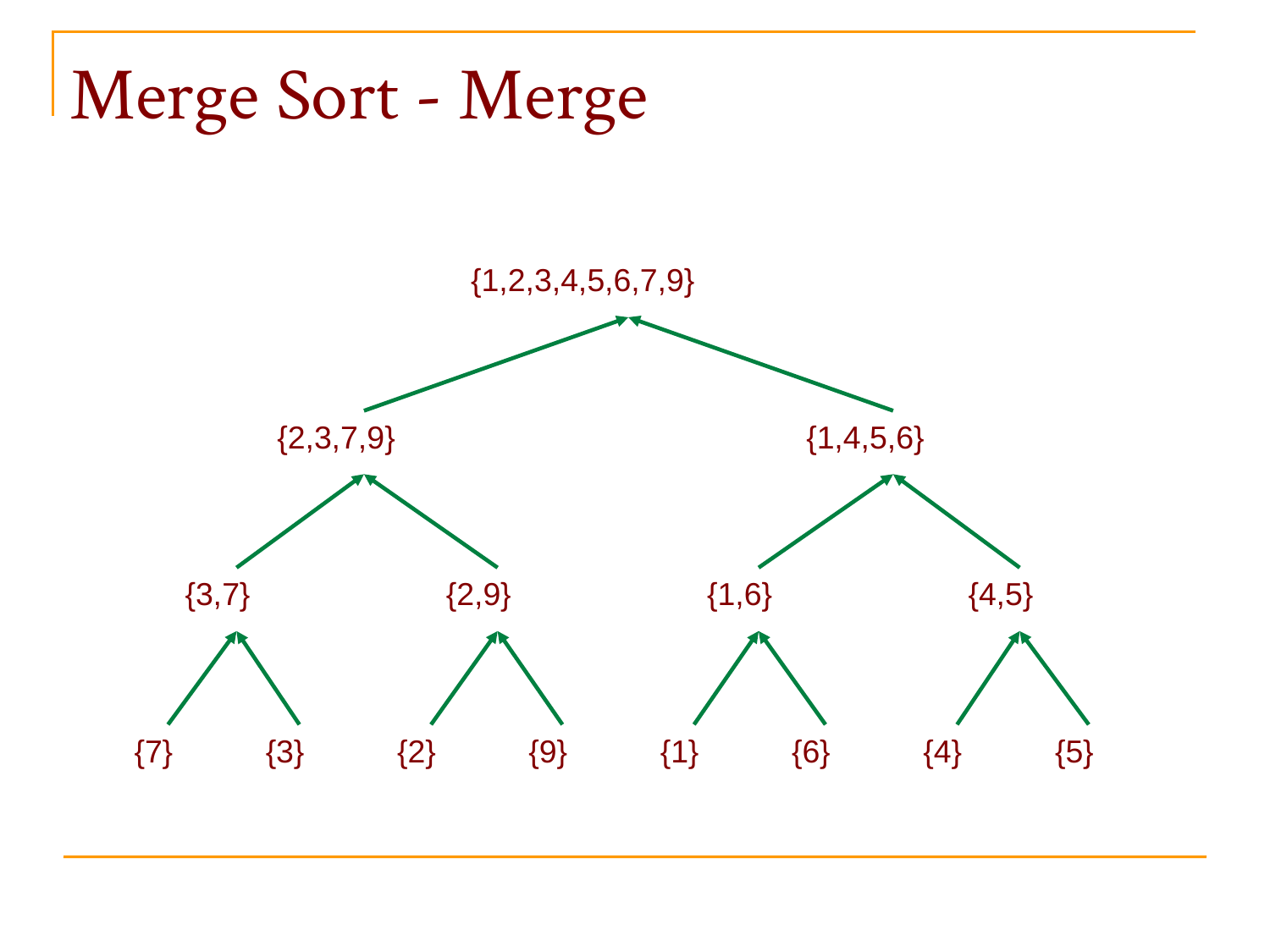

# Merge Sort - Merge
{1,2,3,4,5,6,7,9}

{2,3,7,9}
{1,4,5,6}

{3,7}
{2,9}
{1,6}
{4,5}

{7}
{3}
{2}
{9}
{1}
{6}
{4}
{5}
13